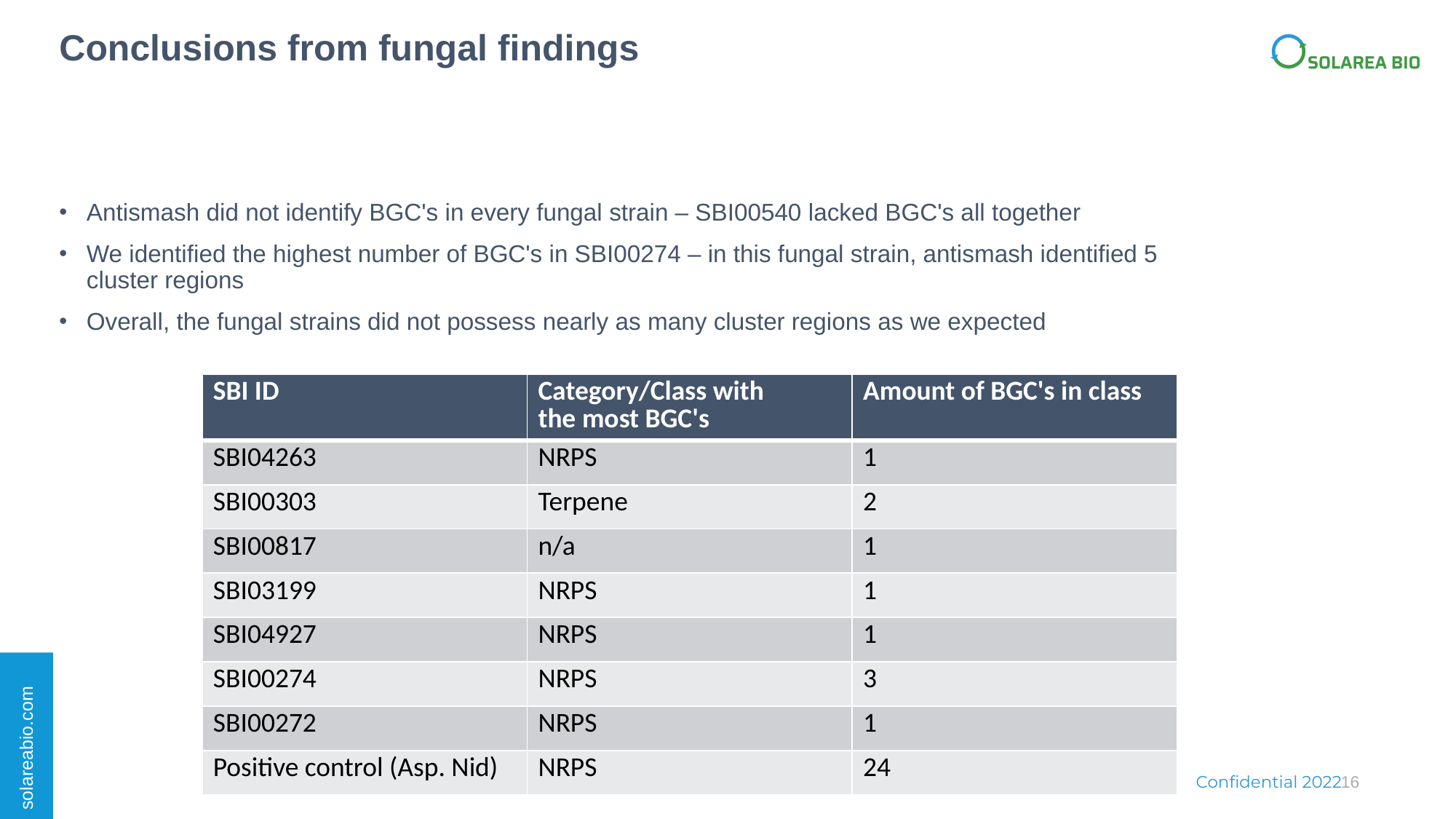

# Conclusions from fungal findings
Antismash did not identify BGC's in every fungal strain – SBI00540 lacked BGC's all together
We identified the highest number of BGC's in SBI00274 – in this fungal strain, antismash identified 5 cluster regions
Overall, the fungal strains did not possess nearly as many cluster regions as we expected
| SBI ID | Category/Class with the most BGC's | Amount of BGC's in class |
| --- | --- | --- |
| SBI04263 | NRPS | 1 |
| SBI00303 | Terpene | 2 |
| SBI00817 | n/a | 1 |
| SBI03199 | NRPS | 1 |
| SBI04927 | NRPS | 1 |
| SBI00274 | NRPS | 3 |
| SBI00272 | NRPS | 1 |
| Positive control (Asp. Nid) | NRPS | 24 |